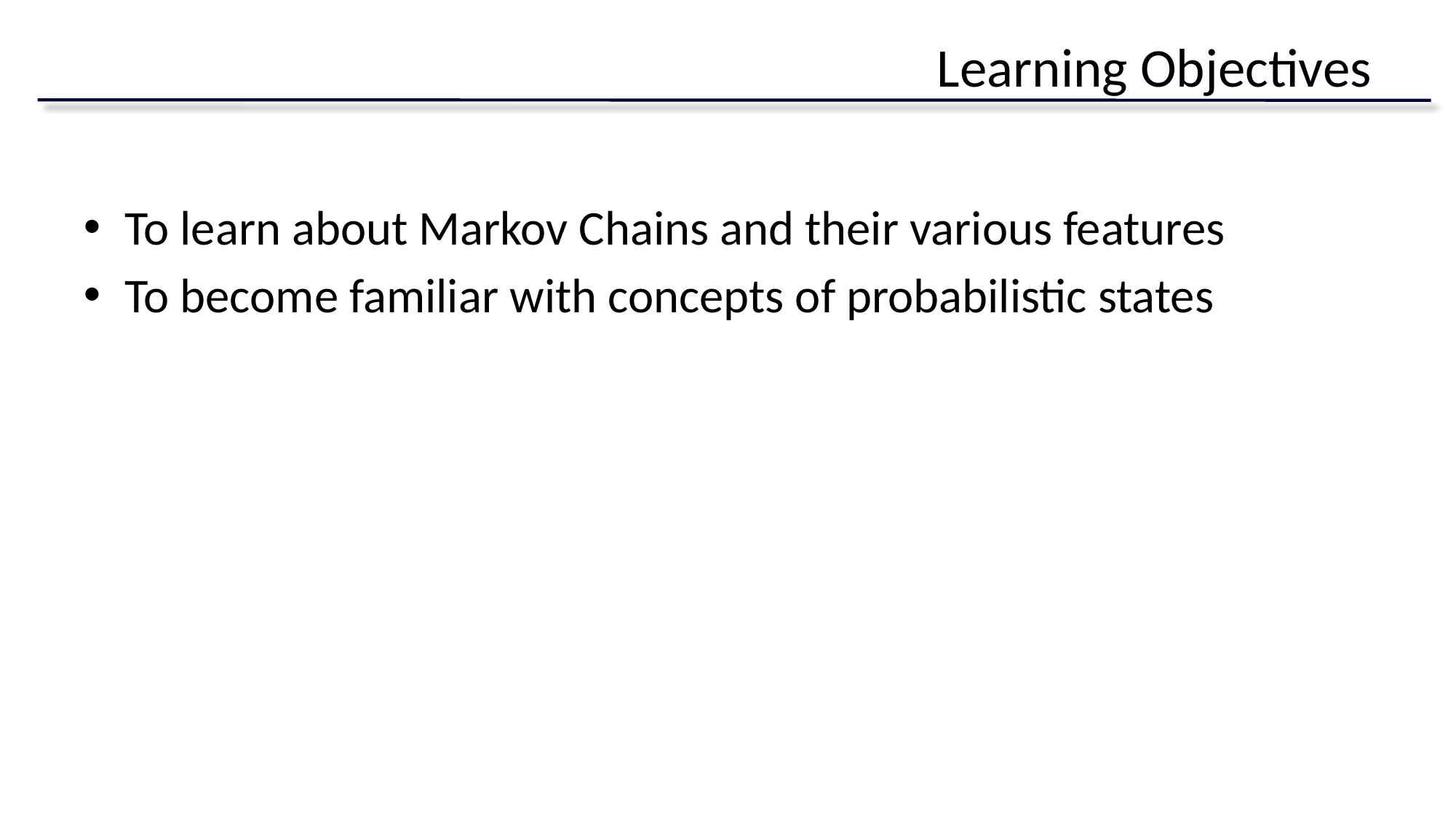

# Learning Objectives
To learn about Markov Chains and their various features
To become familiar with concepts of probabilistic states